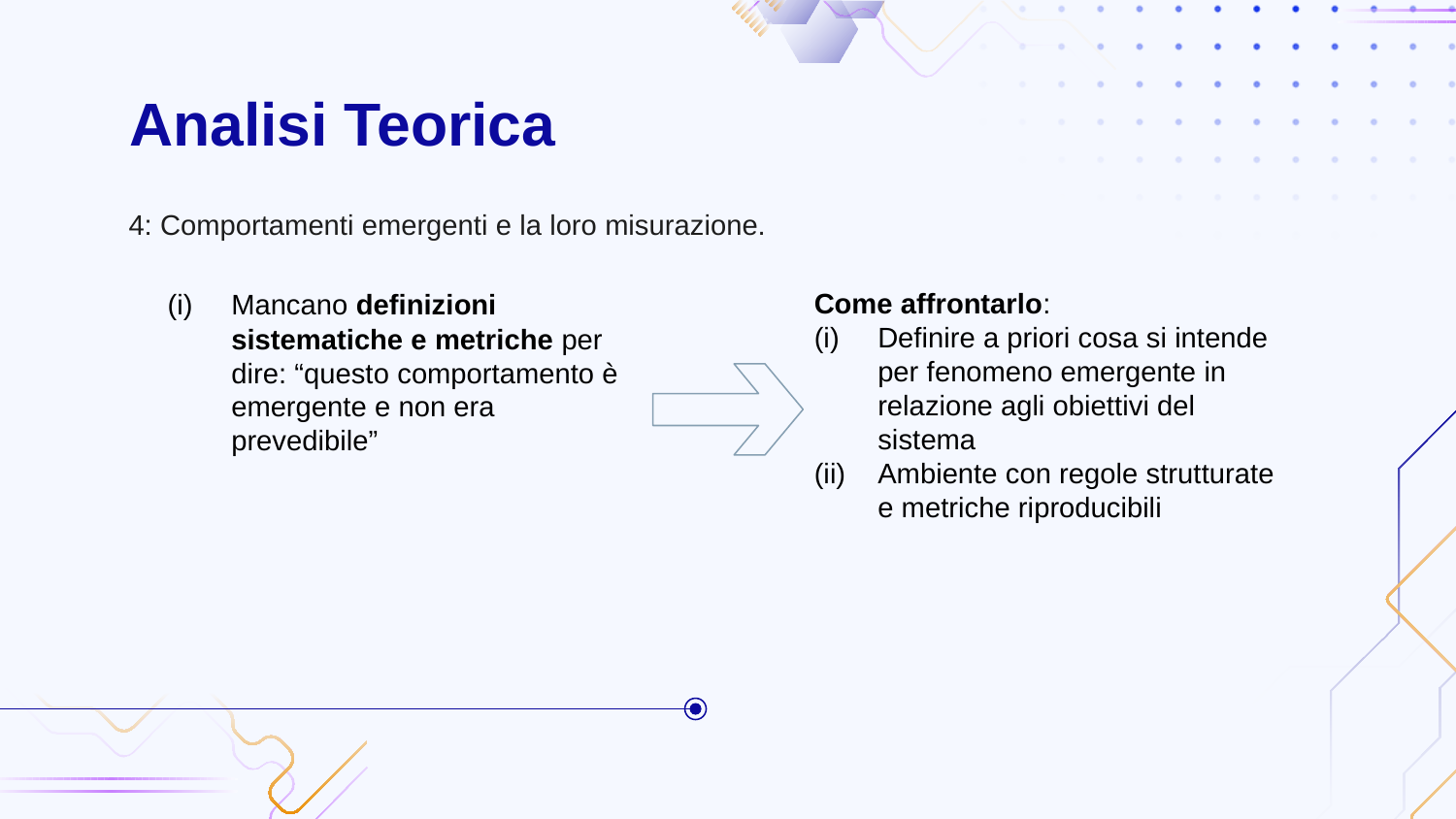

# Analisi Teorica
4: Comportamenti emergenti e la loro misurazione.

Come affrontarlo:
Definire a priori cosa si intende per fenomeno emergente in relazione agli obiettivi del sistema
Ambiente con regole strutturate e metriche riproducibili
Mancano definizioni sistematiche e metriche per dire: “questo comportamento è emergente e non era prevedibile”